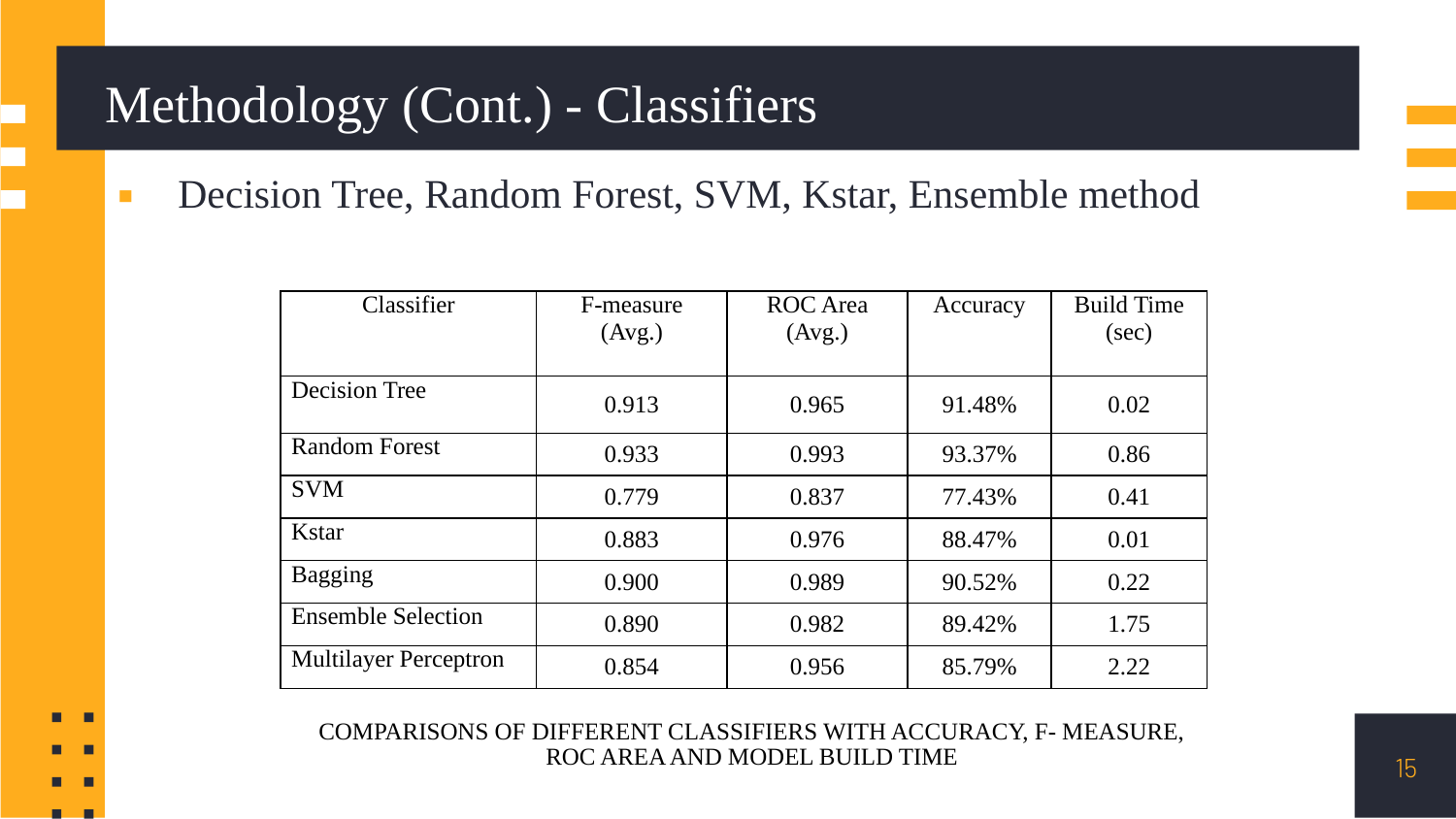

# Methodology (Cont.) - Classifiers
Decision Tree, Random Forest, SVM, Kstar, Ensemble method
| Classifier | F-measure (Avg.) | ROC Area (Avg.) | Accuracy | Build Time (sec) |
| --- | --- | --- | --- | --- |
| Decision Tree | 0.913 | 0.965 | 91.48% | 0.02 |
| Random Forest | 0.933 | 0.993 | 93.37% | 0.86 |
| SVM | 0.779 | 0.837 | 77.43% | 0.41 |
| Kstar | 0.883 | 0.976 | 88.47% | 0.01 |
| Bagging | 0.900 | 0.989 | 90.52% | 0.22 |
| Ensemble Selection | 0.890 | 0.982 | 89.42% | 1.75 |
| Multilayer Perceptron | 0.854 | 0.956 | 85.79% | 2.22 |
Comparisons of Different Classifiers with Accuracy, F- Measure, ROC Area and Model Build Time
15